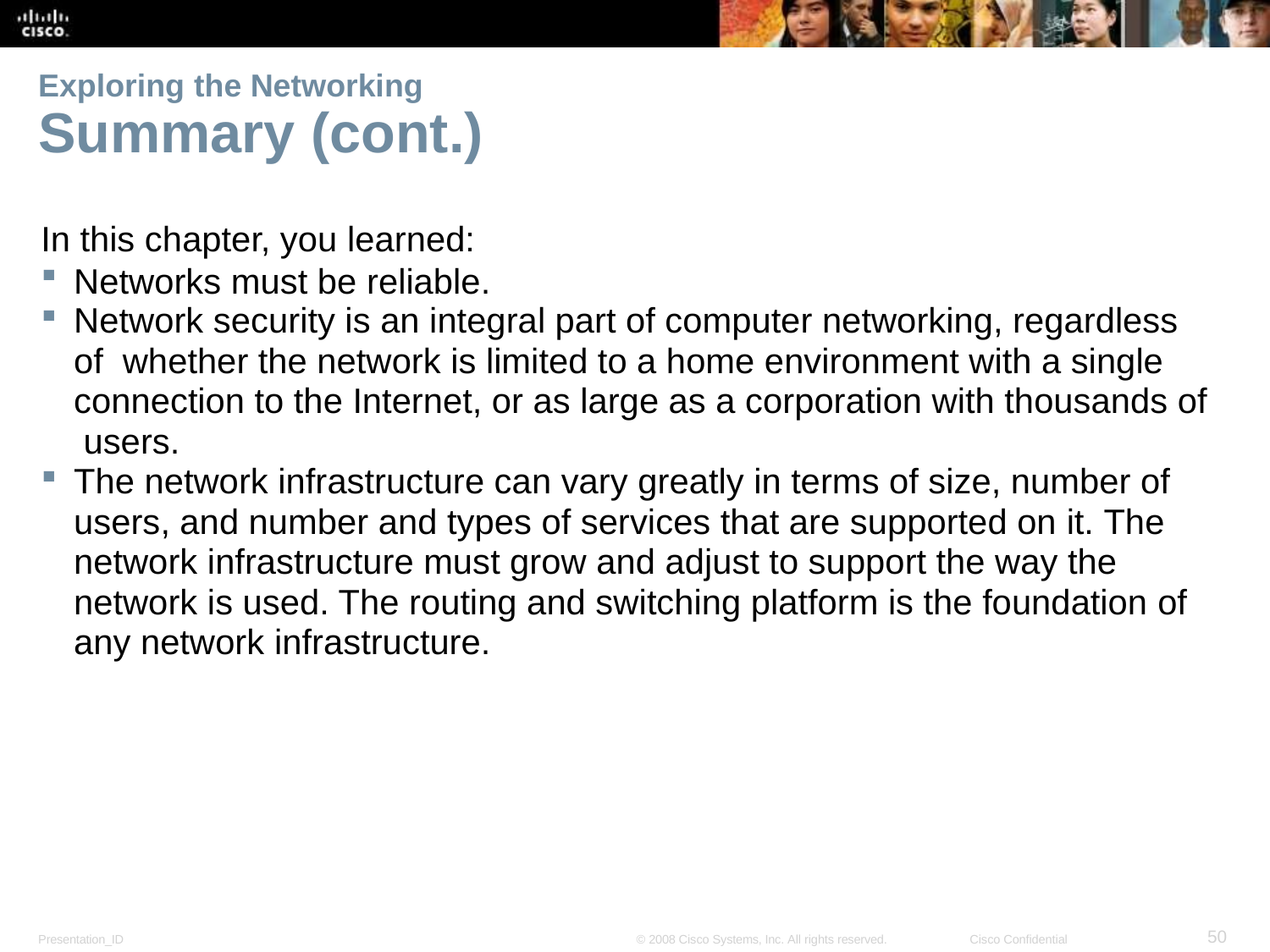

Exploring the Networking
Summary (cont.)
In this chapter, you learned:
Networks must be reliable.
Network security is an integral part of computer networking, regardless of  whether the network is limited to a home environment with a single  connection to the Internet, or as large as a corporation with thousands of  users.
The network infrastructure can vary greatly in terms of size, number of  users, and number and types of services that are supported on it. The  network infrastructure must grow and adjust to support the way the  network is used. The routing and switching platform is the foundation of  any network infrastructure.
50
Presentation_ID
© 2008 Cisco Systems, Inc. All rights reserved.
Cisco Confidential